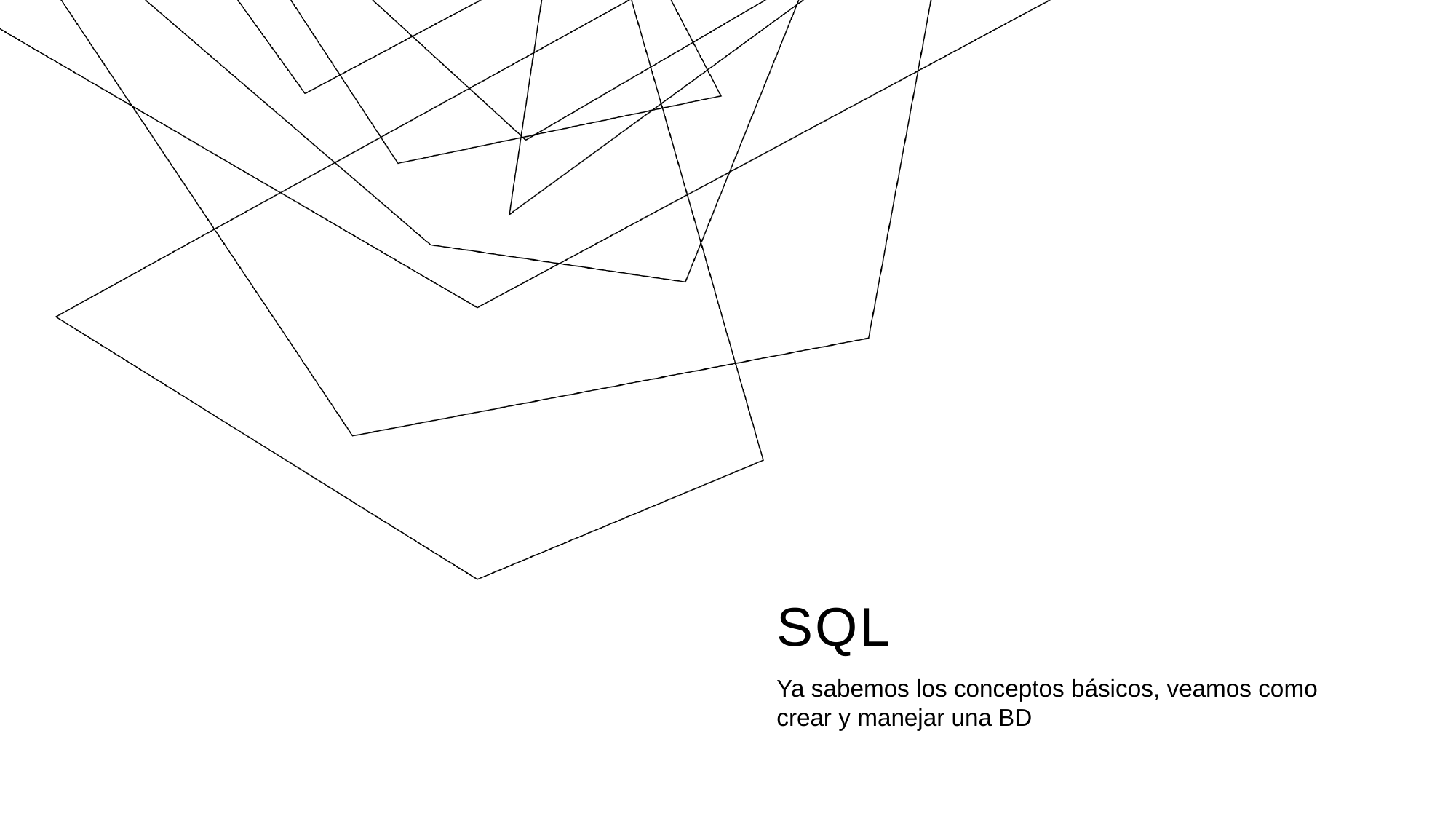

# SQL
Ya sabemos los conceptos básicos, veamos como crear y manejar una BD